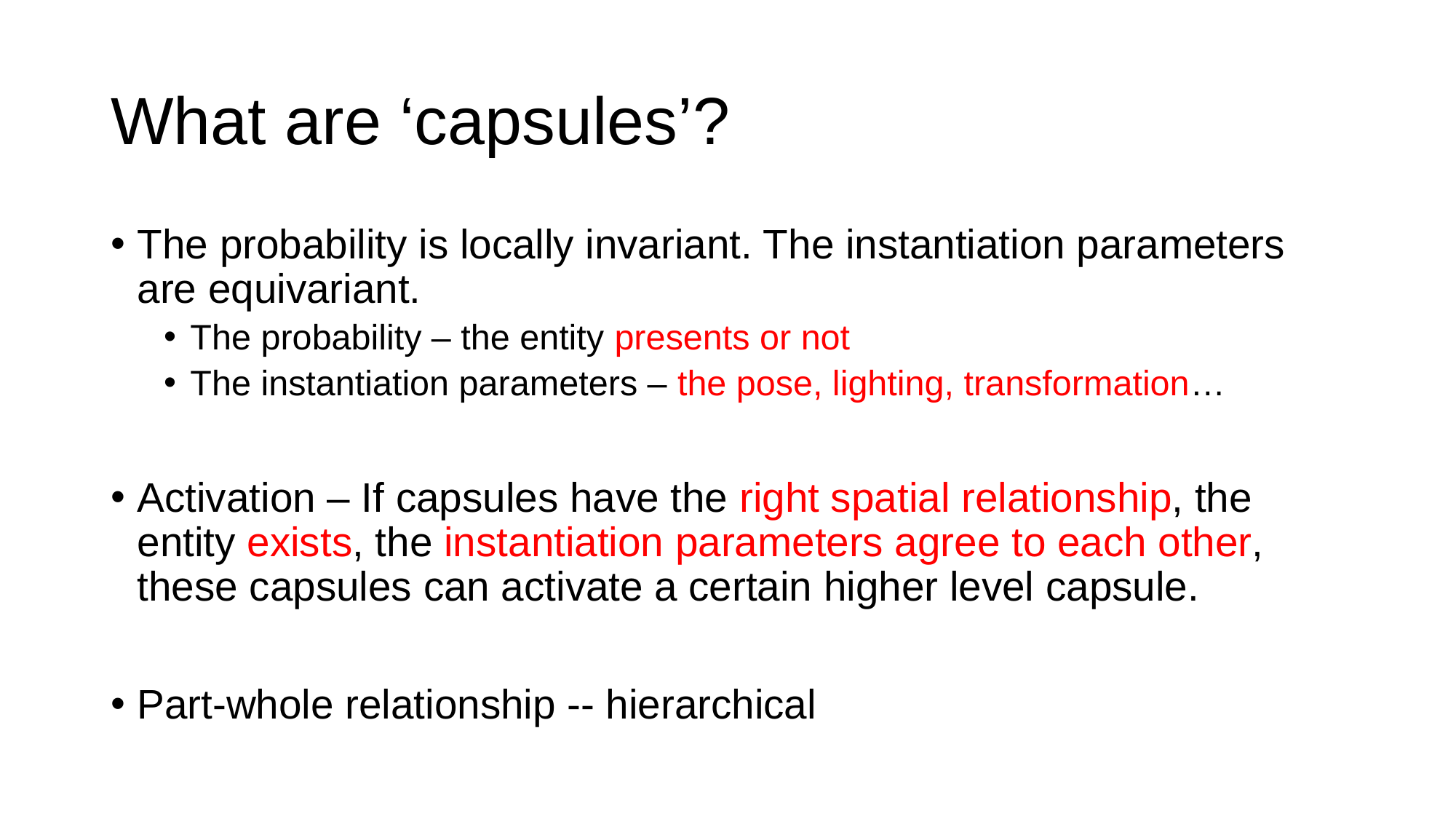

# What are ‘capsules’?
The probability is locally invariant. The instantiation parameters are equivariant.
The probability – the entity presents or not
The instantiation parameters – the pose, lighting, transformation…

Activation – If capsules have the right spatial relationship, the entity exists, the instantiation parameters agree to each other, these capsules can activate a certain higher level capsule.

Part-whole relationship -- hierarchical